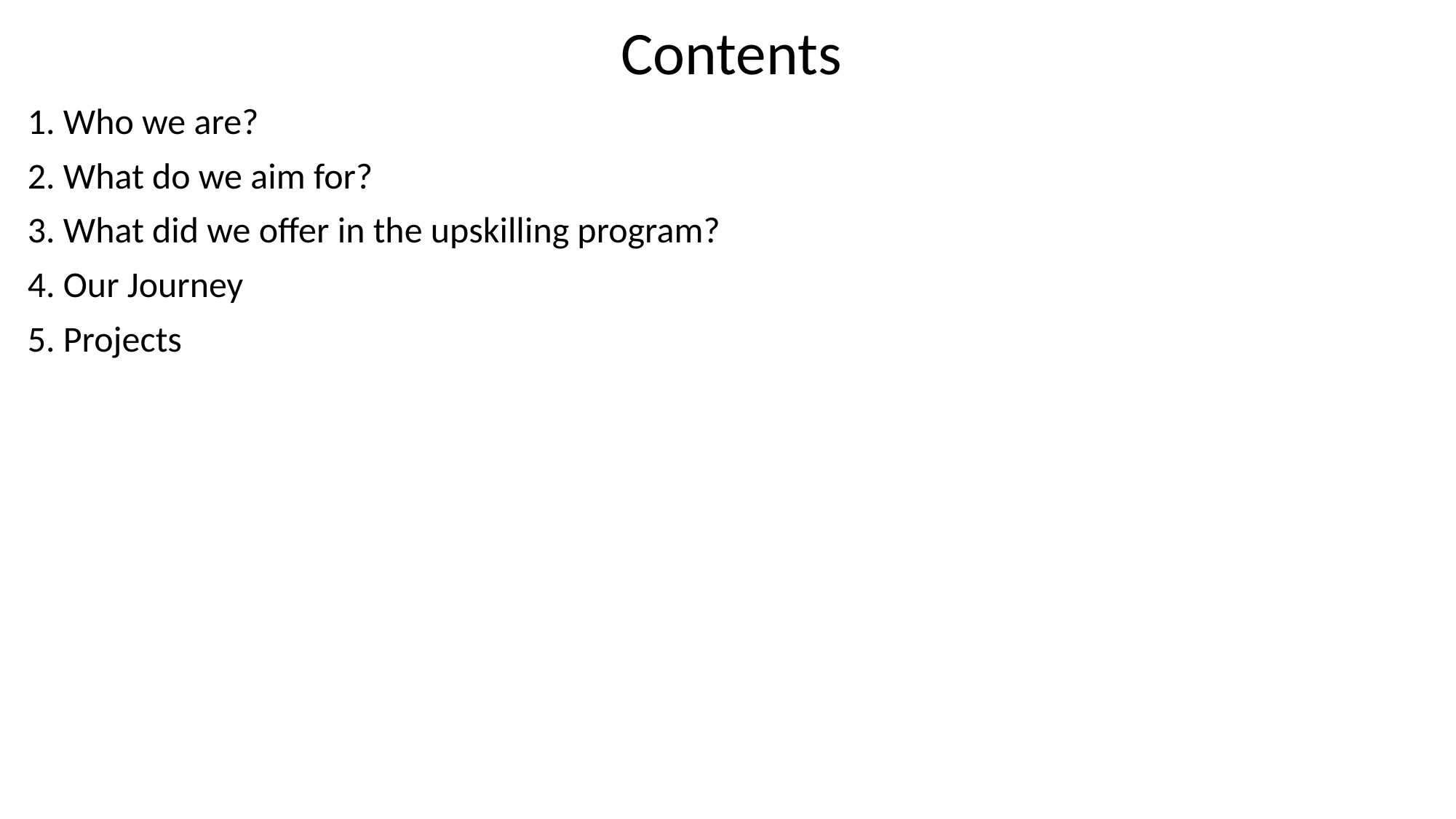

Contents
1. Who we are?
2. What do we aim for?
3. What did we offer in the upskilling program?
4. Our Journey
5. Projects